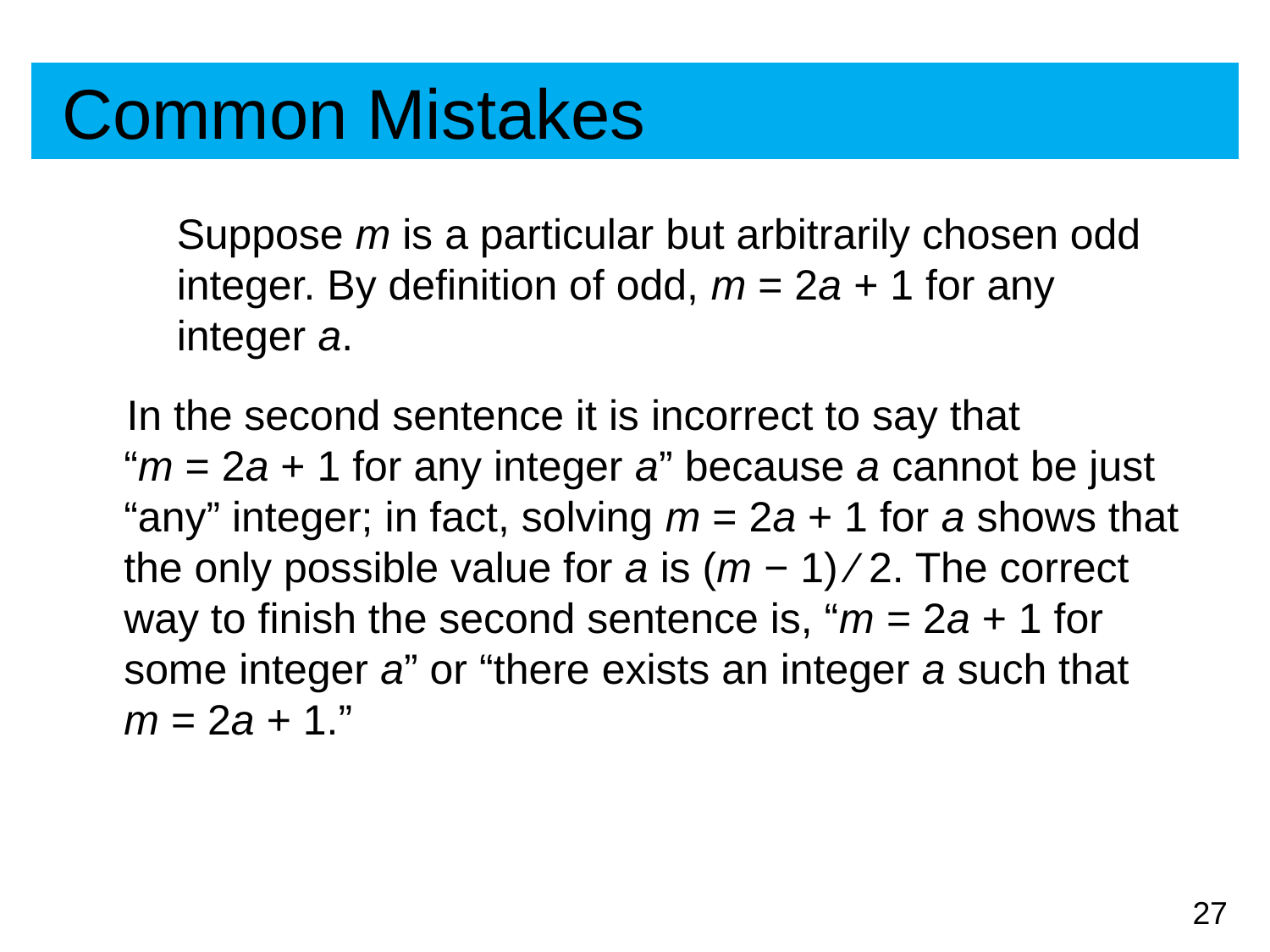

# Common Mistakes
Suppose m is a particular but arbitrarily chosen odd integer. By definition of odd, m = 2a + 1 for any integer a.

In the second sentence it is incorrect to say that           “m = 2a + 1 for any integer a” because a cannot be just “any” integer; in fact, solving m = 2a + 1 for a shows that the only possible value for a is (m − 1) ∕ 2. The correct way to finish the second sentence is, “m = 2a + 1 for some integer a” or “there exists an integer a such that   m = 2a + 1.”